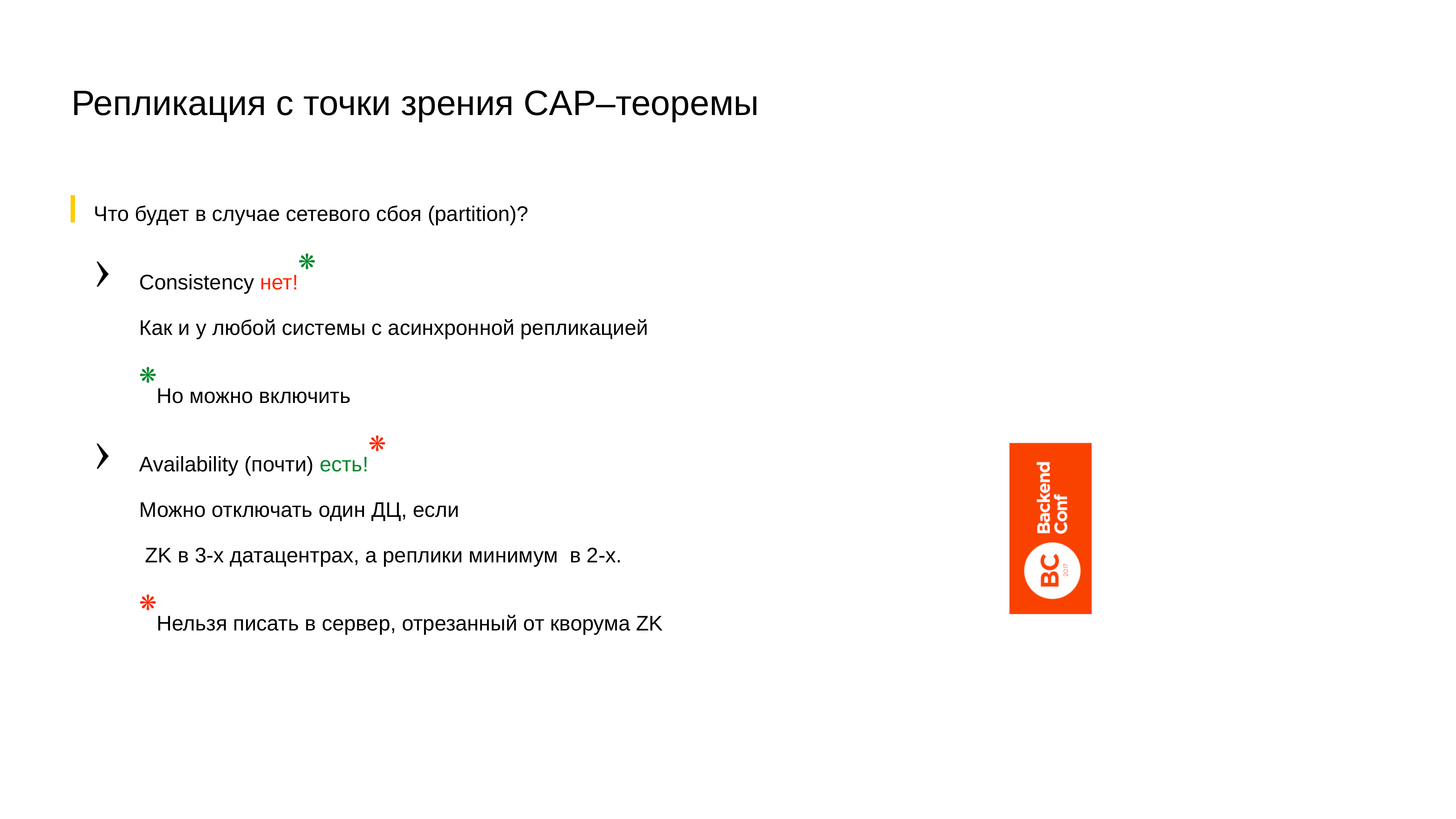

# Репликация с точки зрения CAP–теоремы
Что будет в случае сетевого сбоя (partition)?
Consistency нет!❋
Как и у любой системы с асинхронной репликацией
❋Но можно включить
Availability (почти) есть!❋
Можно отключать один ДЦ, если
 ZK в 3-х датацентрах, а реплики минимум  в 2-x.
❋Нельзя писать в сервер, отрезанный от кворума ZK